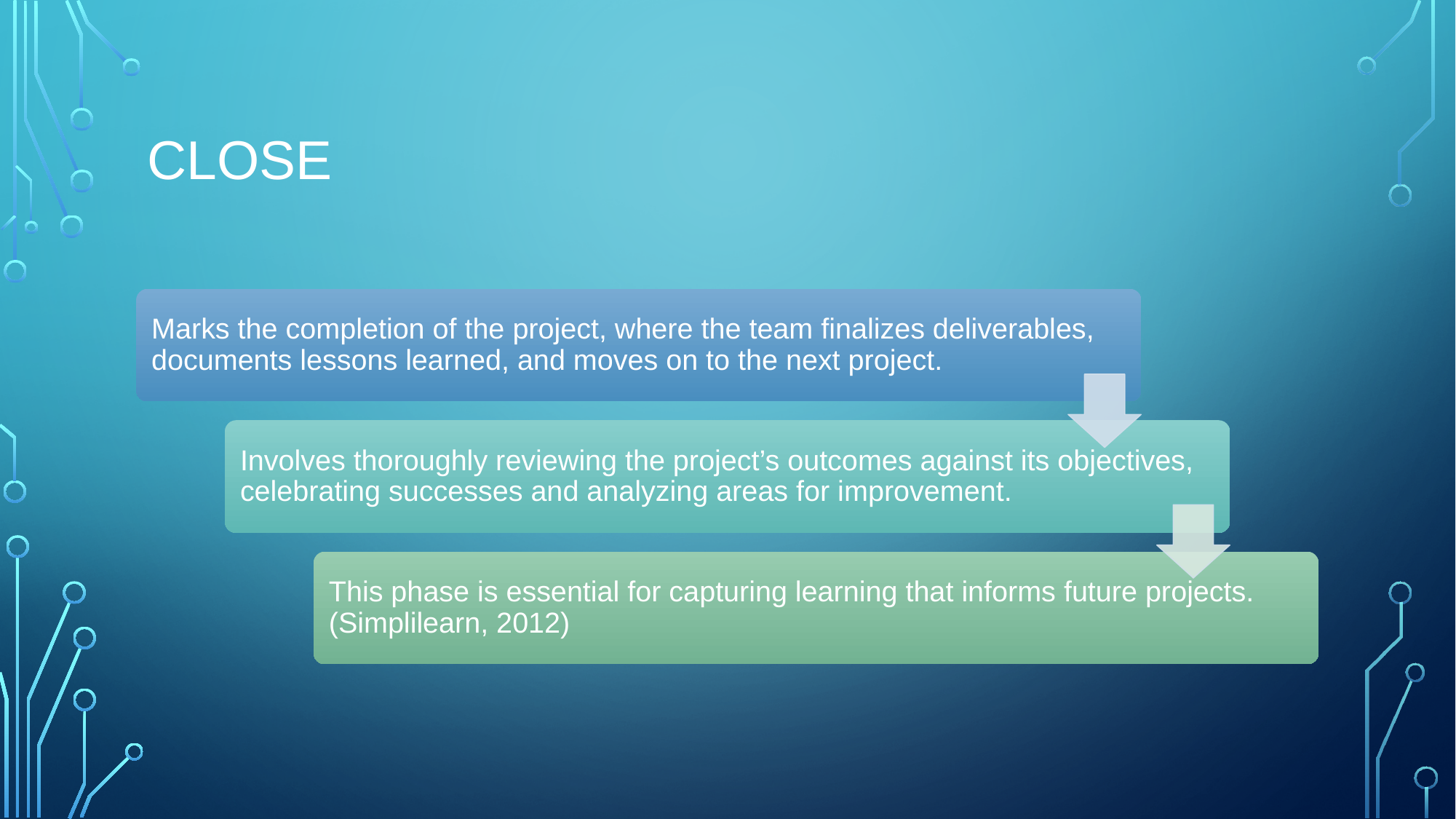

# Close
Marks the completion of the project, where the team finalizes deliverables, documents lessons learned, and moves on to the next project.
Involves thoroughly reviewing the project’s outcomes against its objectives, celebrating successes and analyzing areas for improvement.
This phase is essential for capturing learning that informs future projects. (Simplilearn, 2012)